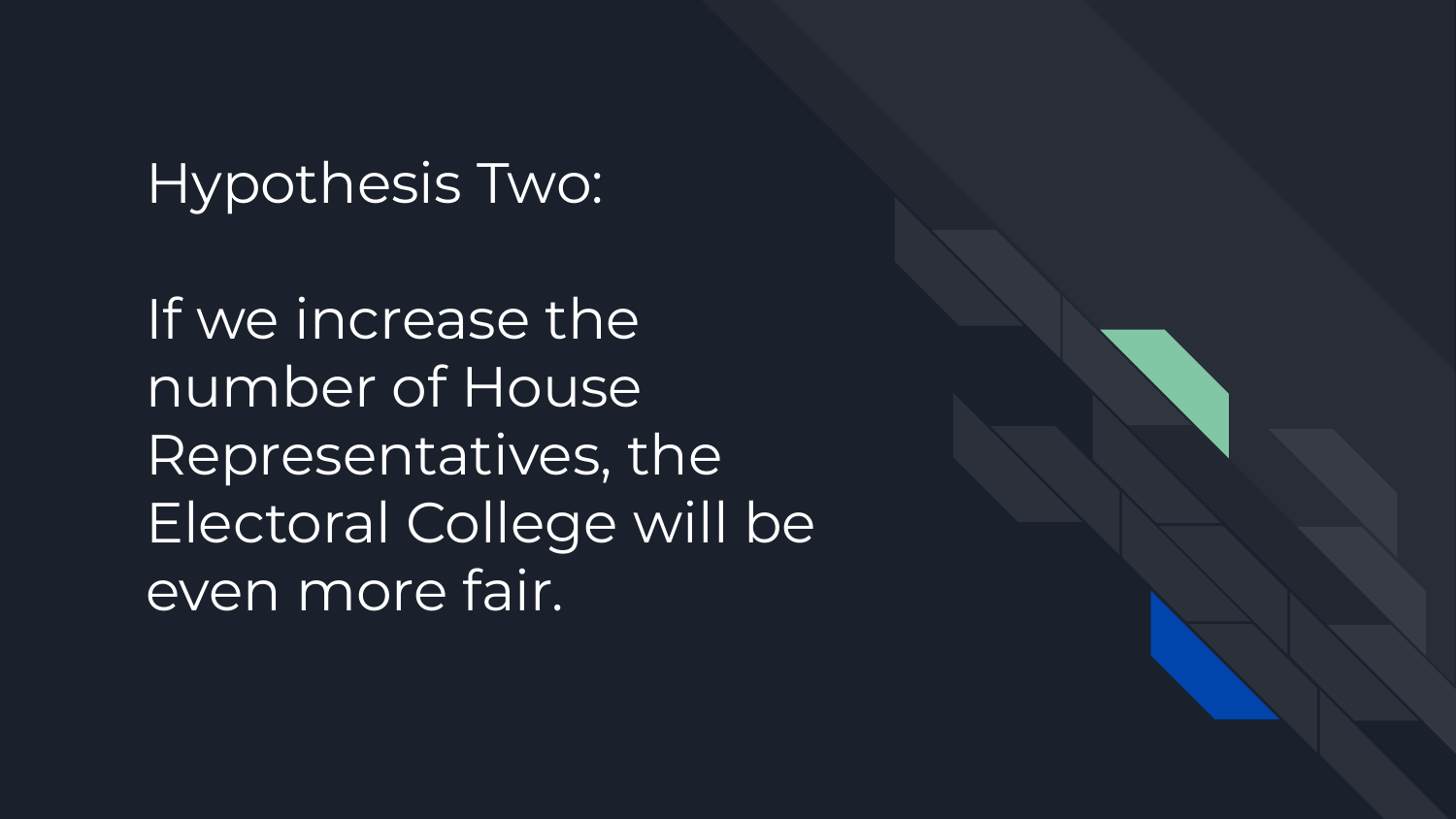

# Hypothesis Two:

If we increase the number of House Representatives, the Electoral College will be even more fair.